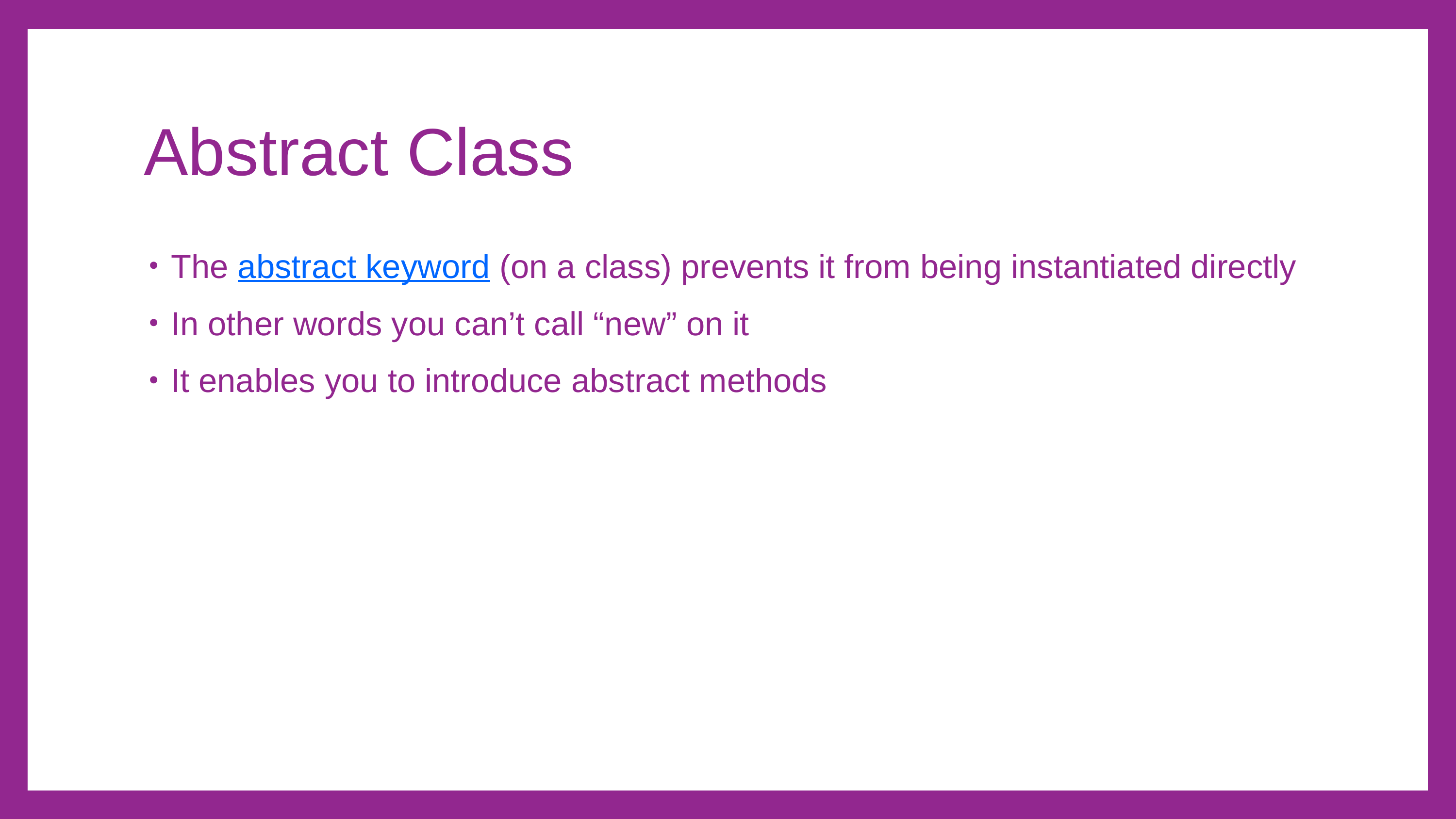

# Abstract Class
The abstract keyword (on a class) prevents it from being instantiated directly
In other words you can’t call “new” on it
It enables you to introduce abstract methods